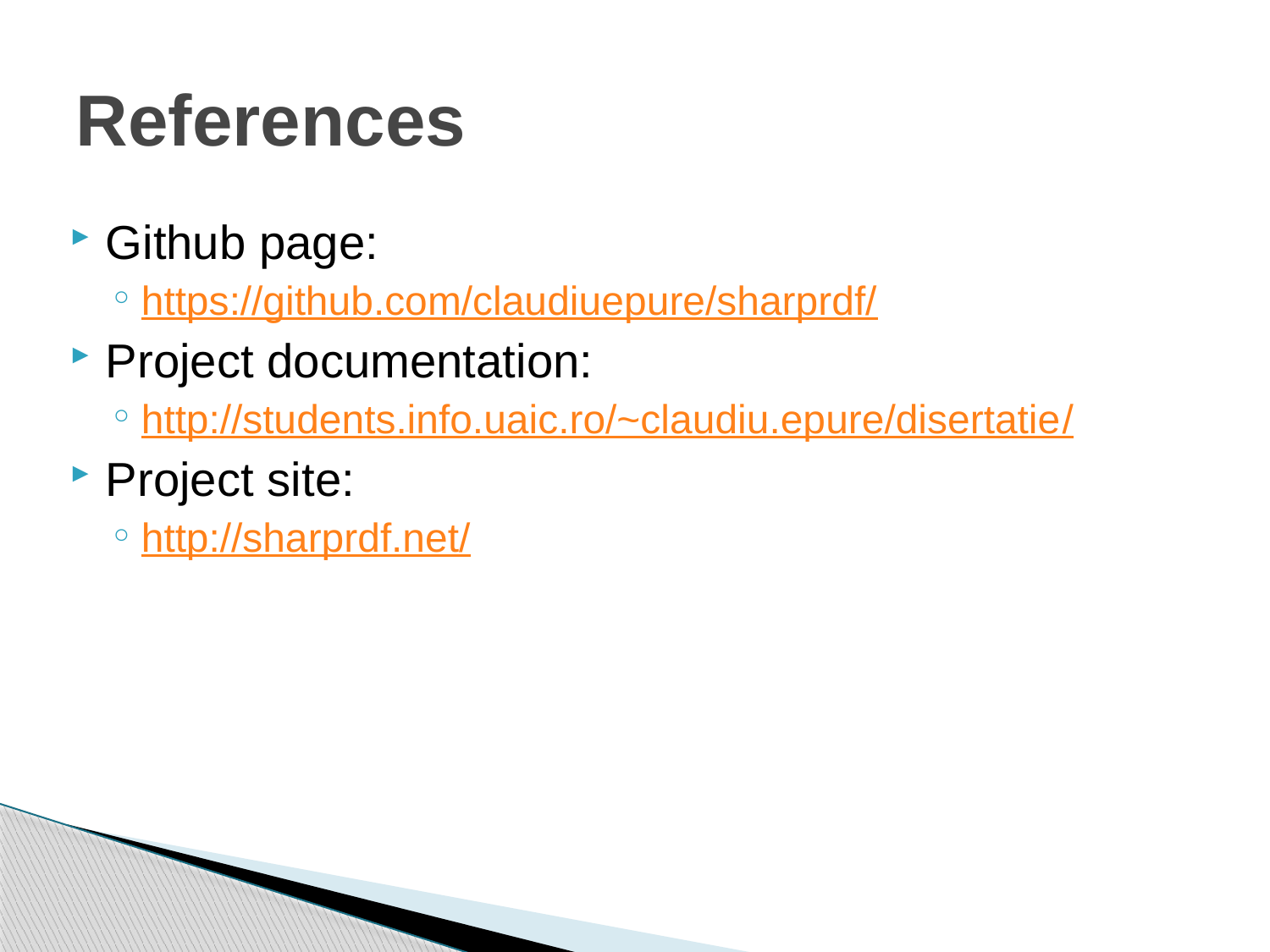

# References
Github page:
https://github.com/claudiuepure/sharprdf/
Project documentation:
http://students.info.uaic.ro/~claudiu.epure/disertatie/
Project site:
http://sharprdf.net/